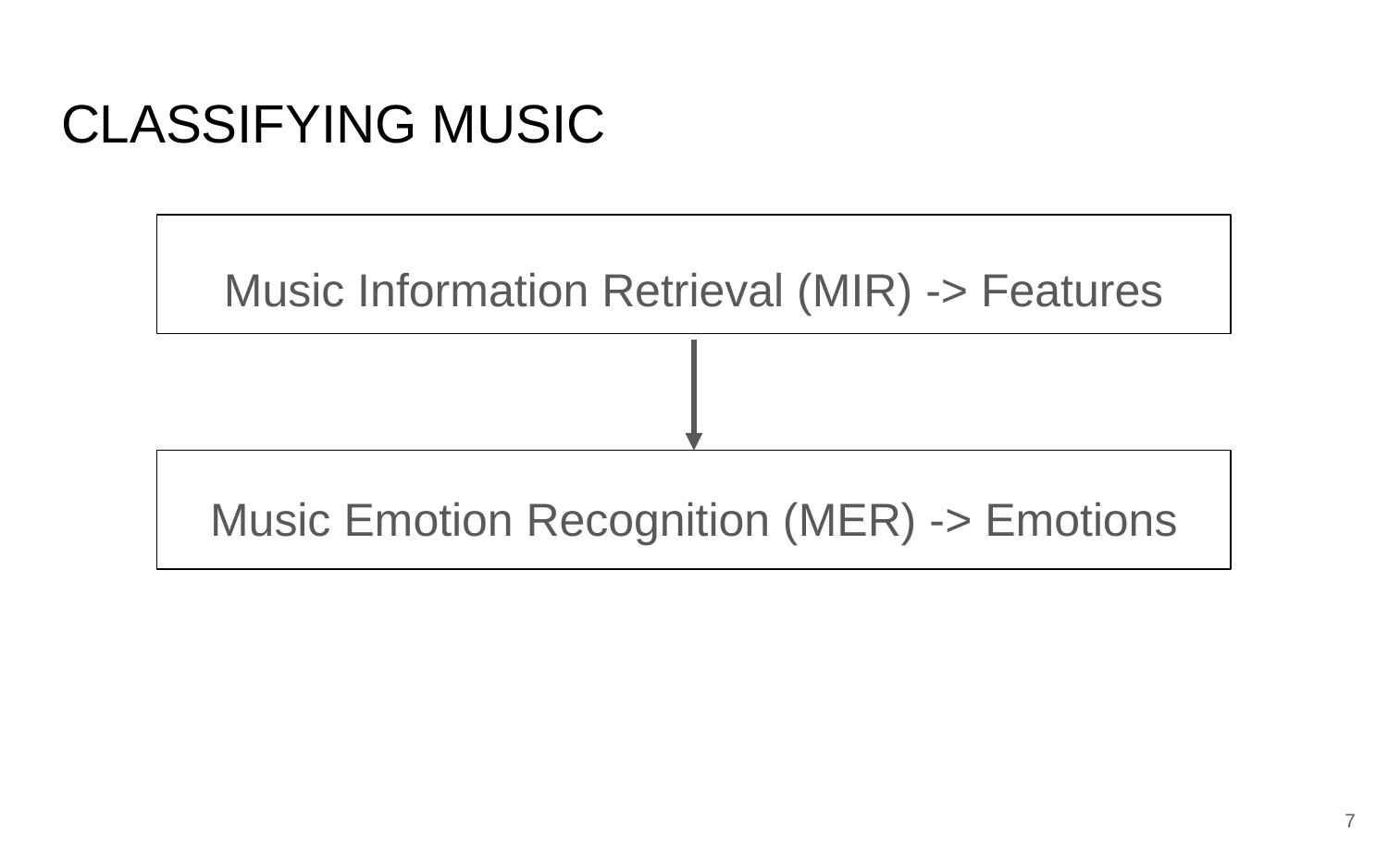

# CLASSIFYING MUSIC

Music Information Retrieval (MIR) -> Features

Music Emotion Recognition (MER) -> Emotions
7